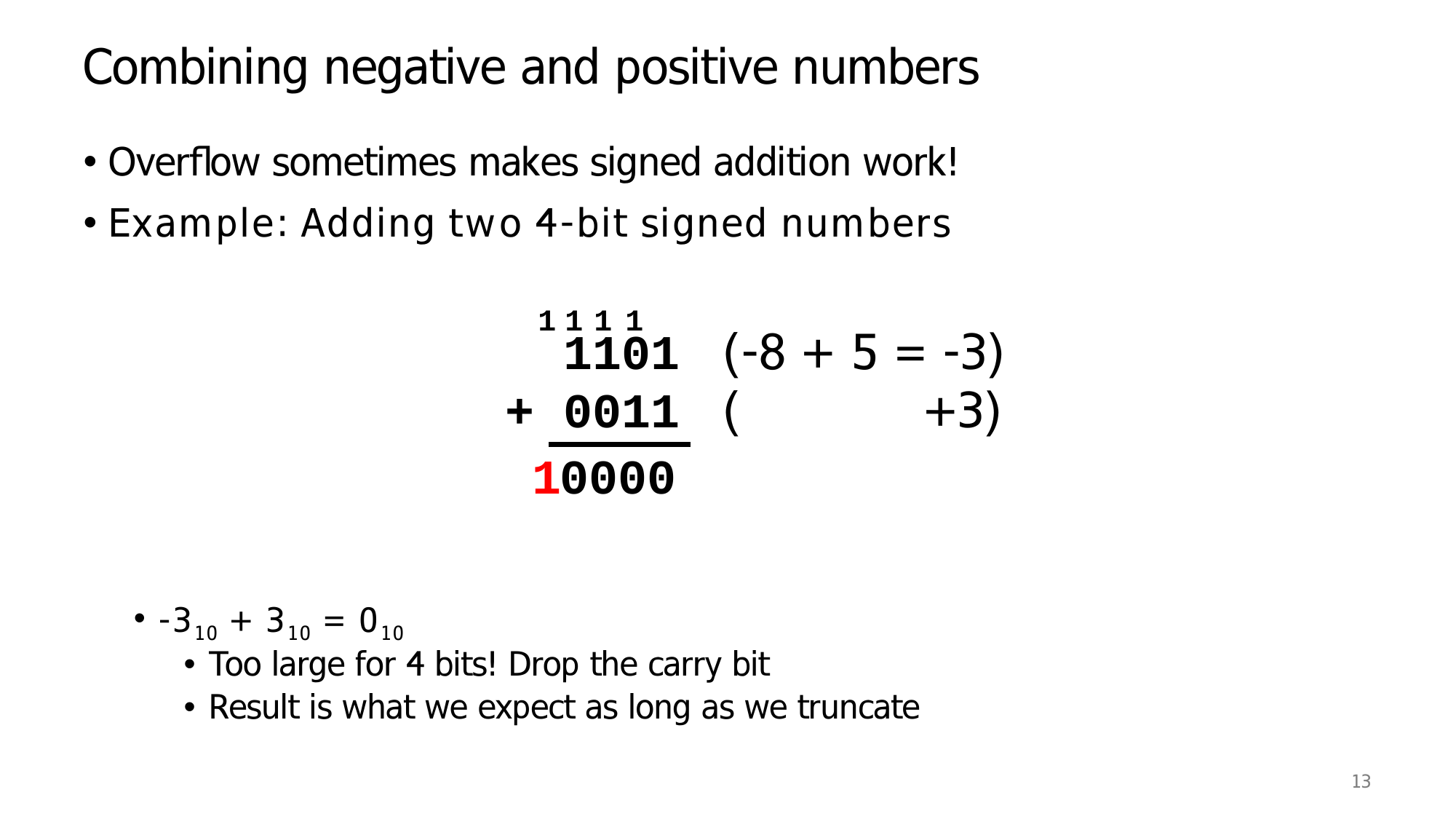

# Combining negative and positive numbers
Overflow sometimes makes signed addition work!
Example: Adding two 4-bit signed numbers

-310 + 310 = 010
Too large for 4 bits! Drop the carry bit
Result is what we expect as long as we truncate
1
1
1
1
  1101	(-8 + 5 = -3)
+ 0011	(            +3)
1
0
0
0
0
13